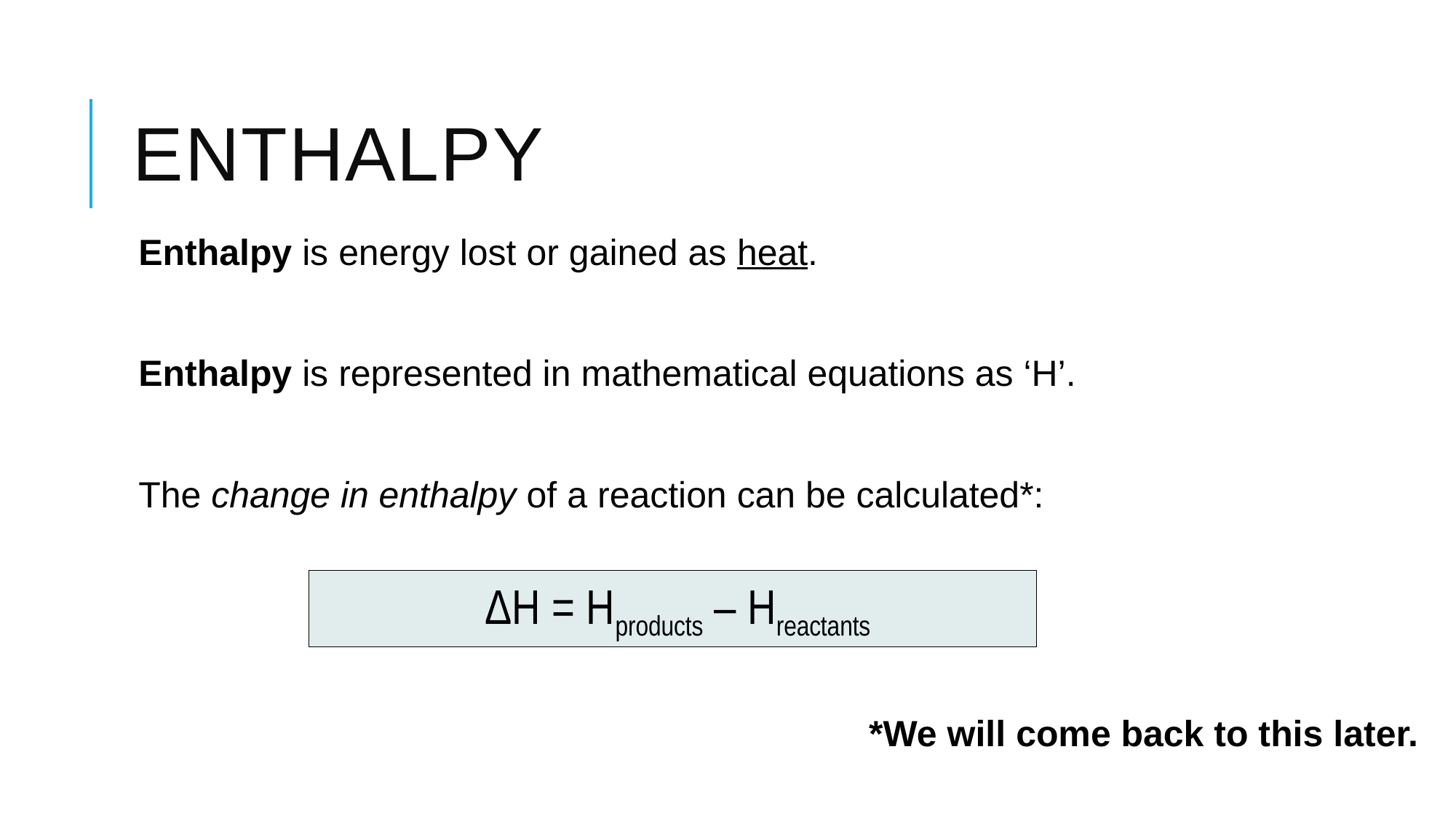

# enthalpy
Enthalpy is energy lost or gained as heat.

Enthalpy is represented in mathematical equations as ‘H’.

The change in enthalpy of a reaction can be calculated*:
ΔH = Hproducts – Hreactants
*We will come back to this later.